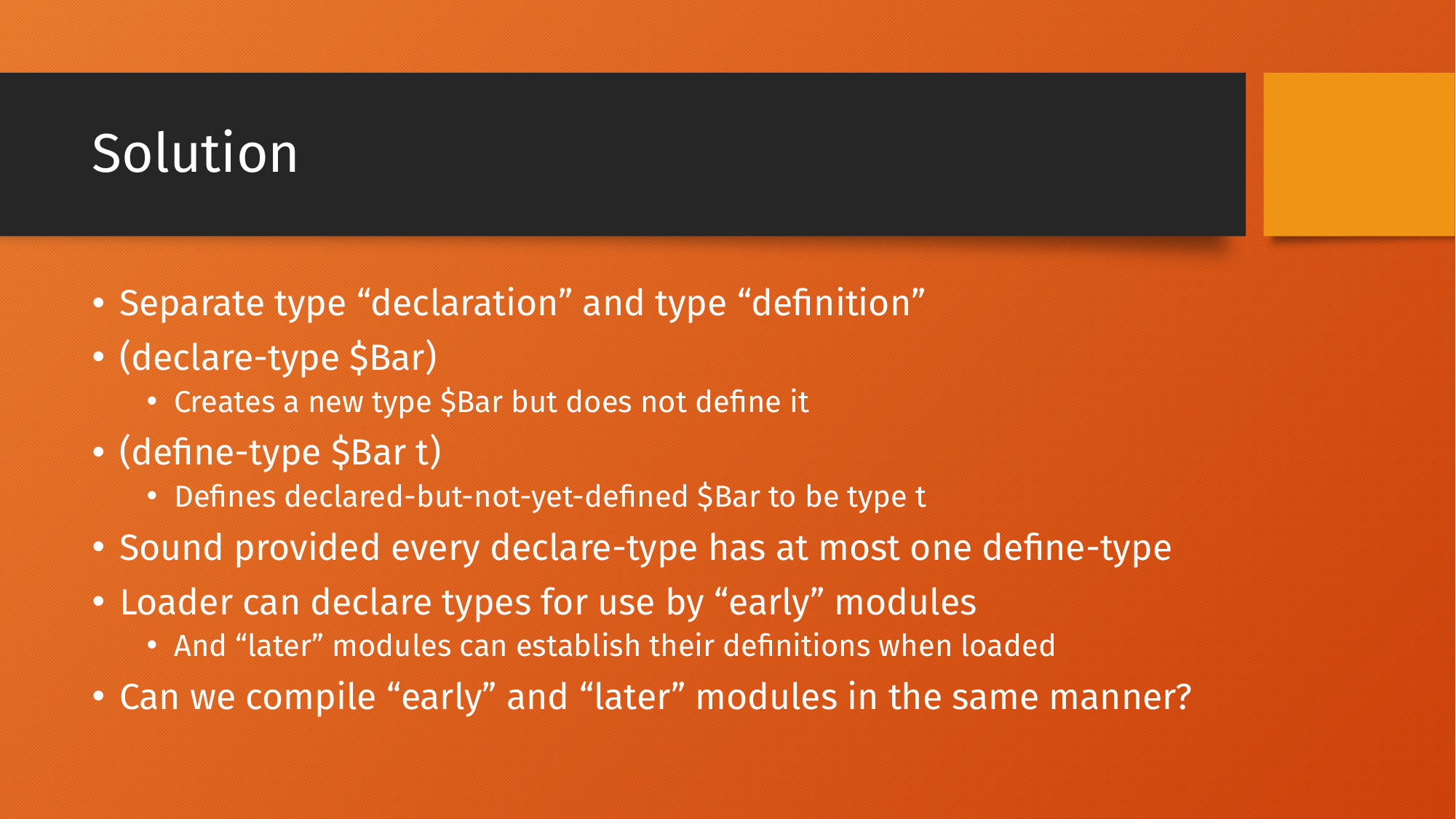

# Solution
Separate type “declaration” and type “definition”
(declare-type $Bar)
Creates a new type $Bar but does not define it
(define-type $Bar t)
Defines declared-but-not-yet-defined $Bar to be type t
Sound provided every declare-type has at most one define-type
Loader can declare types for use by “early” modules
And “later” modules can establish their definitions when loaded
Can we compile “early” and “later” modules in the same manner?